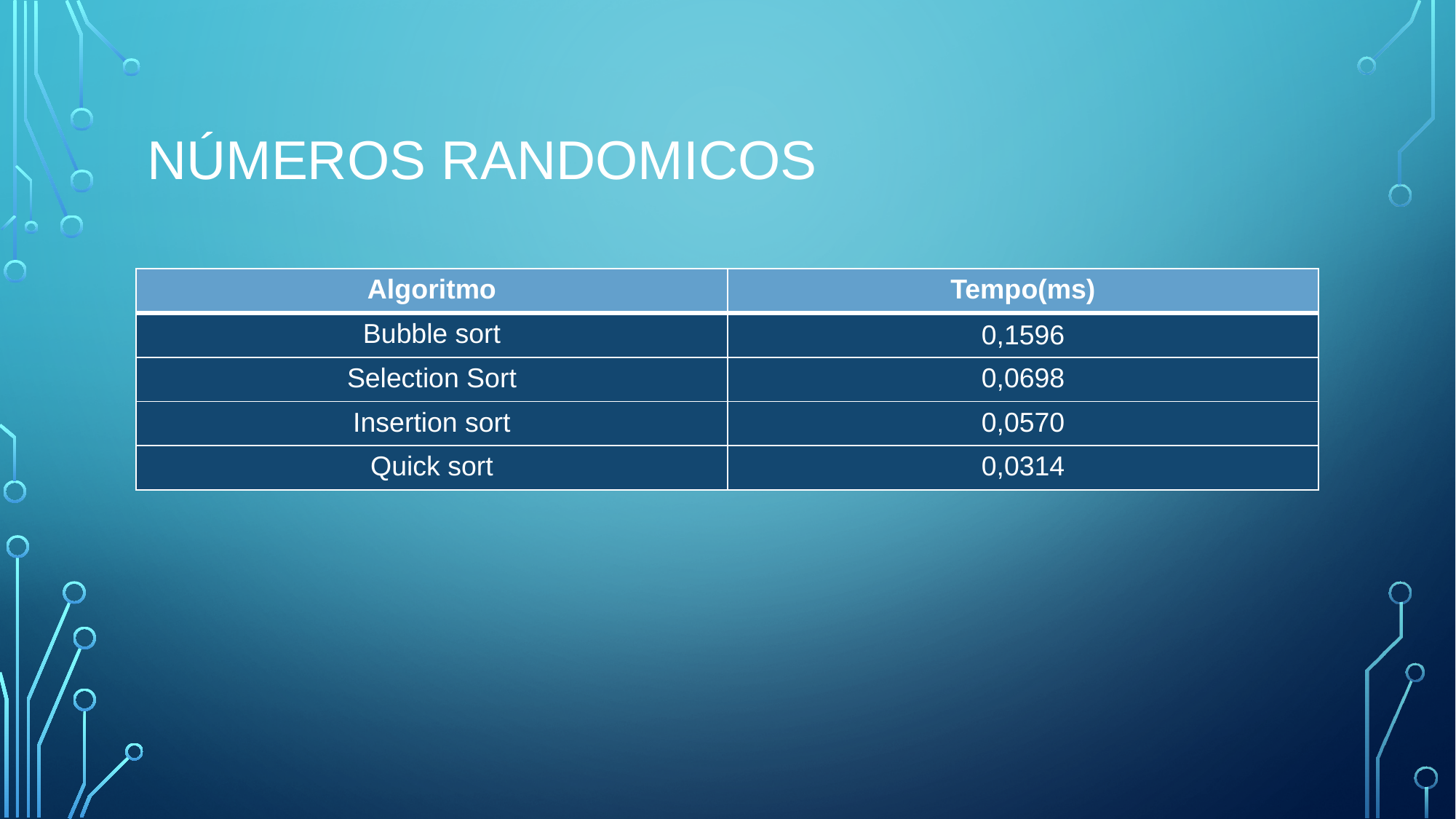

# Números Randomicos
| Algoritmo | Tempo(ms) |
| --- | --- |
| Bubble sort | 0,1596 |
| Selection Sort | 0,0698 |
| Insertion sort | 0,0570 |
| Quick sort | 0,0314 |